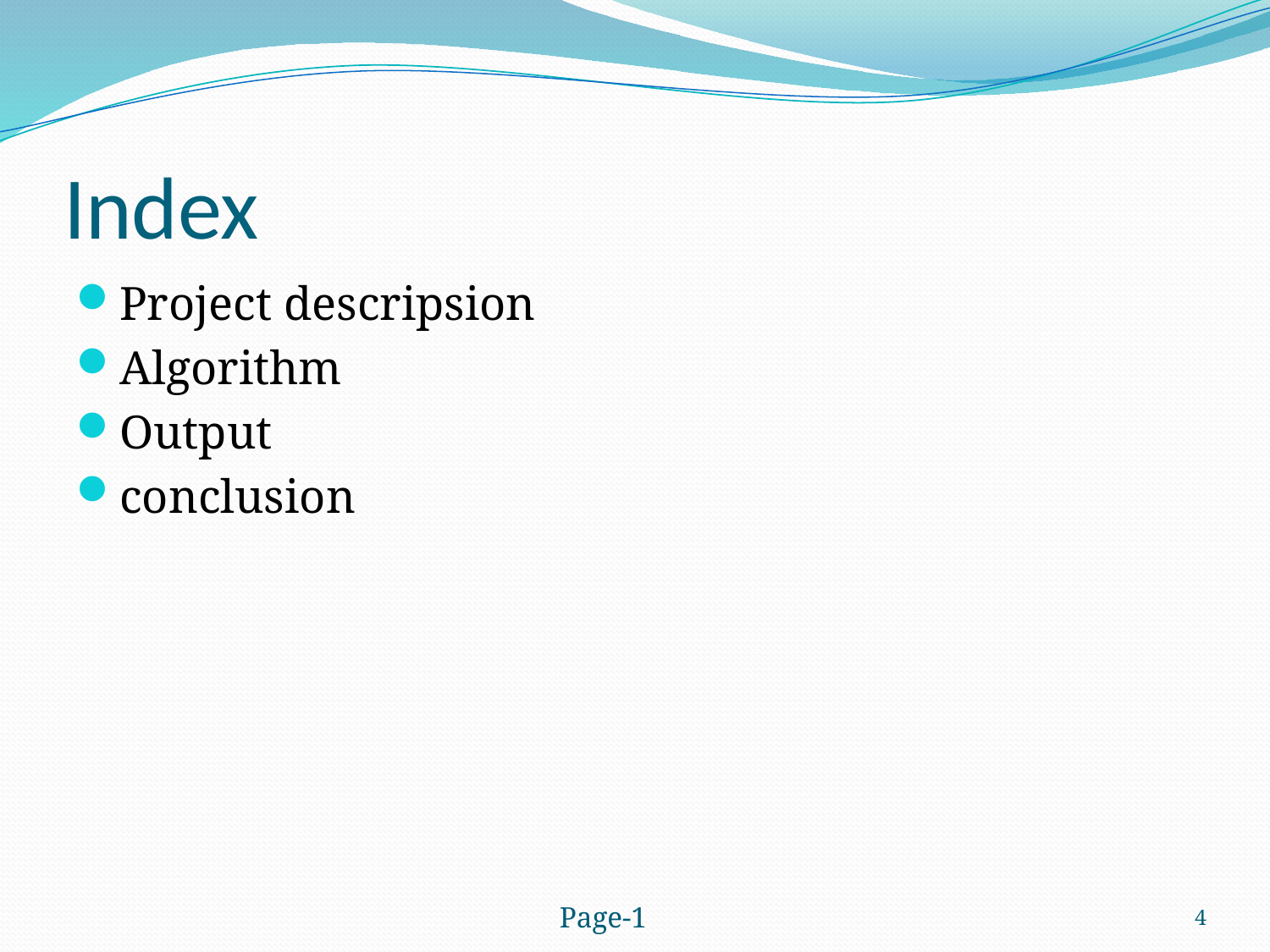

# Index
Project descripsion
Algorithm
Output
conclusion
Page-1
4